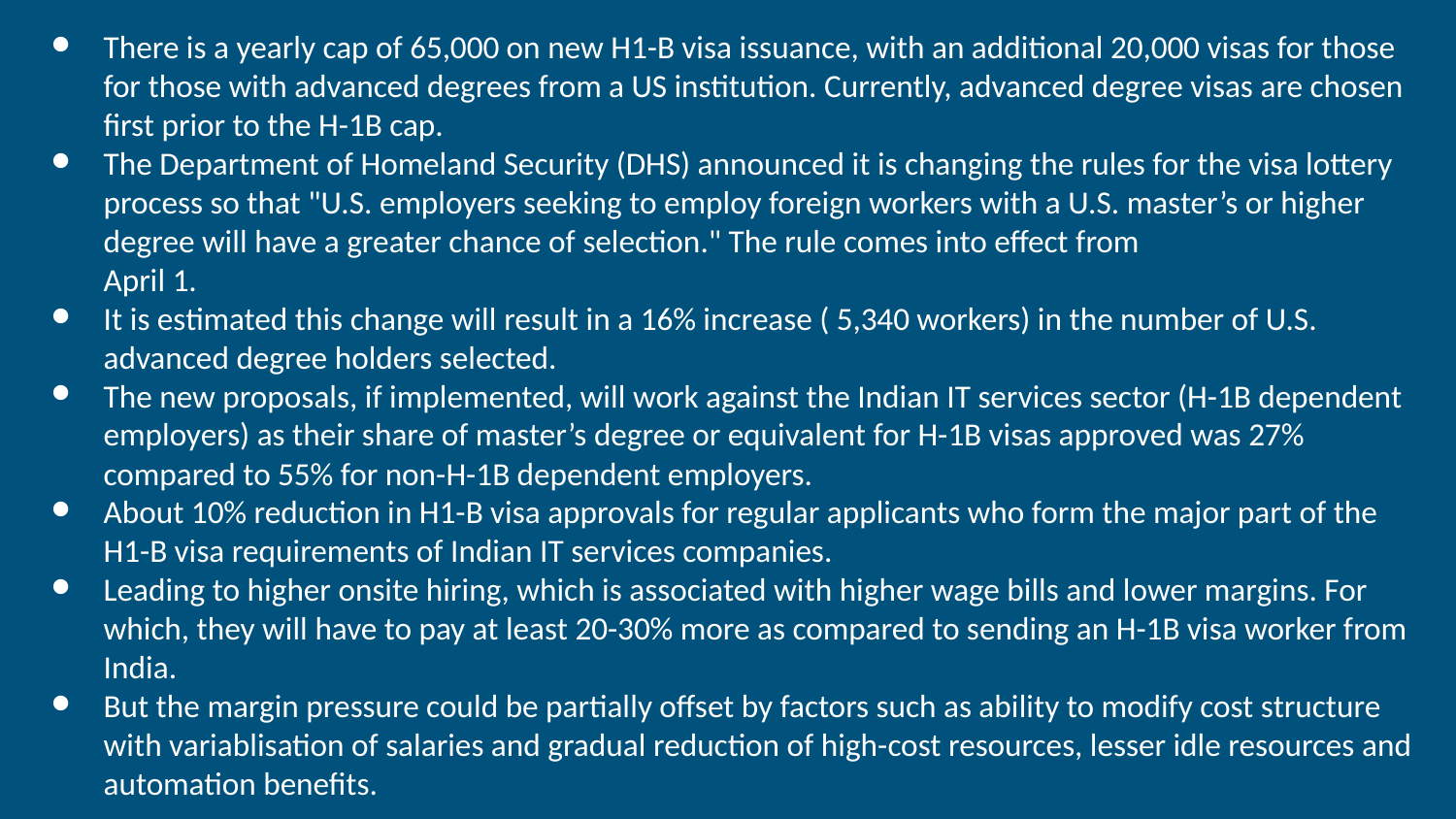

There is a yearly cap of 65,000 on new H1-B visa issuance, with an additional 20,000 visas for those for those with advanced degrees from a US institution. Currently, advanced degree visas are chosen first prior to the H-1B cap.
The Department of Homeland Security (DHS) announced it is changing the rules for the visa lottery process so that "U.S. employers seeking to employ foreign workers with a U.S. master’s or higher degree will have a greater chance of selection." The rule comes into effect from
April 1.
It is estimated this change will result in a 16% increase ( 5,340 workers) in the number of U.S. advanced degree holders selected.
The new proposals, if implemented, will work against the Indian IT services sector (H-1B dependent employers) as their share of master’s degree or equivalent for H-1B visas approved was 27% compared to 55% for non-H-1B dependent employers.
About 10% reduction in H1-B visa approvals for regular applicants who form the major part of the H1-B visa requirements of Indian IT services companies.
Leading to higher onsite hiring, which is associated with higher wage bills and lower margins. For which, they will have to pay at least 20-30% more as compared to sending an H-1B visa worker from India.
But the margin pressure could be partially offset by factors such as ability to modify cost structure with variablisation of salaries and gradual reduction of high-cost resources, lesser idle resources and automation benefits.